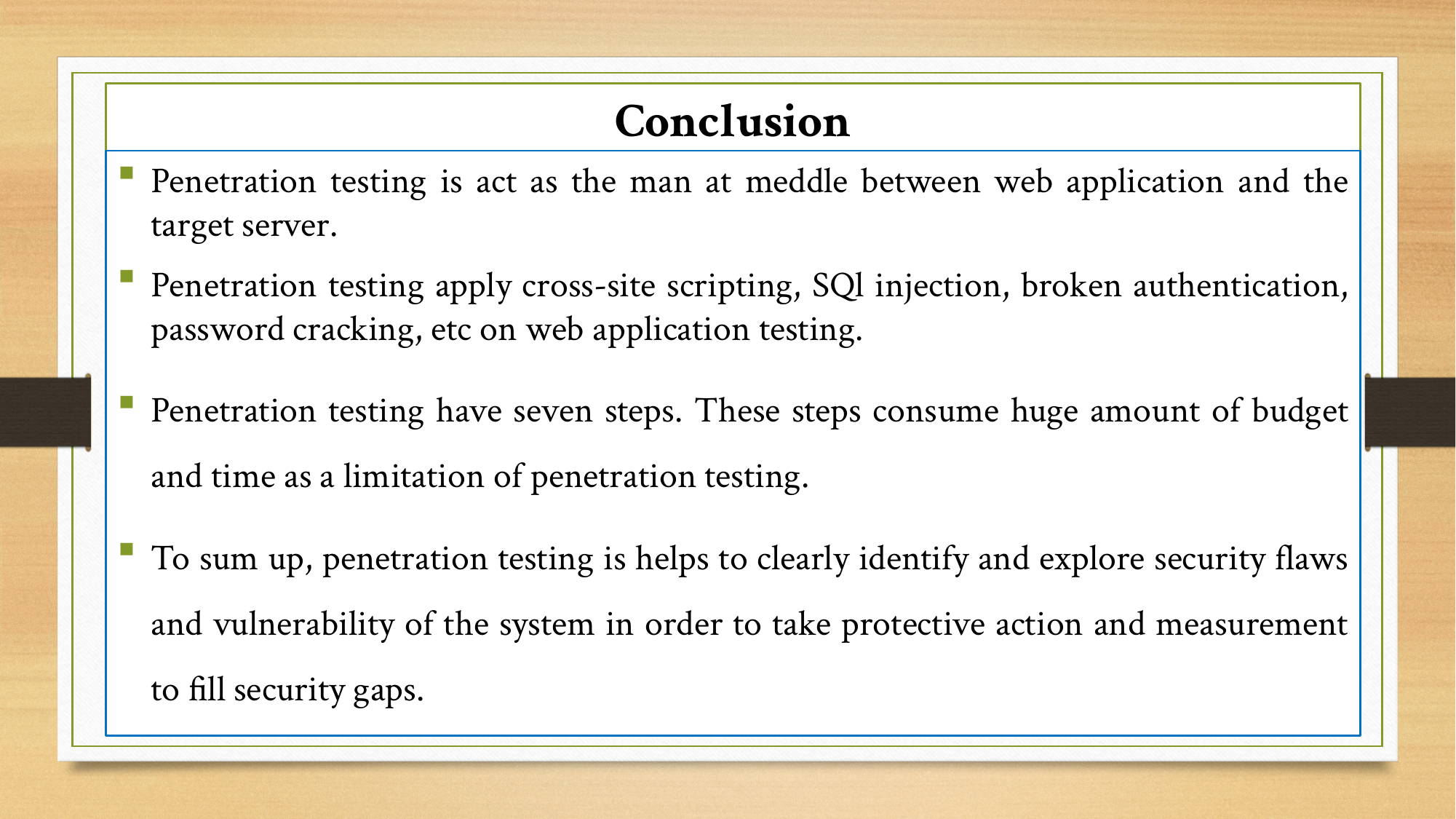

# Conclusion
Penetration testing is act as the man at meddle between web application and the target server.
Penetration testing apply cross-site scripting, SQl injection, broken authentication, password cracking, etc on web application testing.
Penetration testing have seven steps. These steps consume huge amount of budget and time as a limitation of penetration testing.
To sum up, penetration testing is helps to clearly identify and explore security flaws and vulnerability of the system in order to take protective action and measurement to fill security gaps.